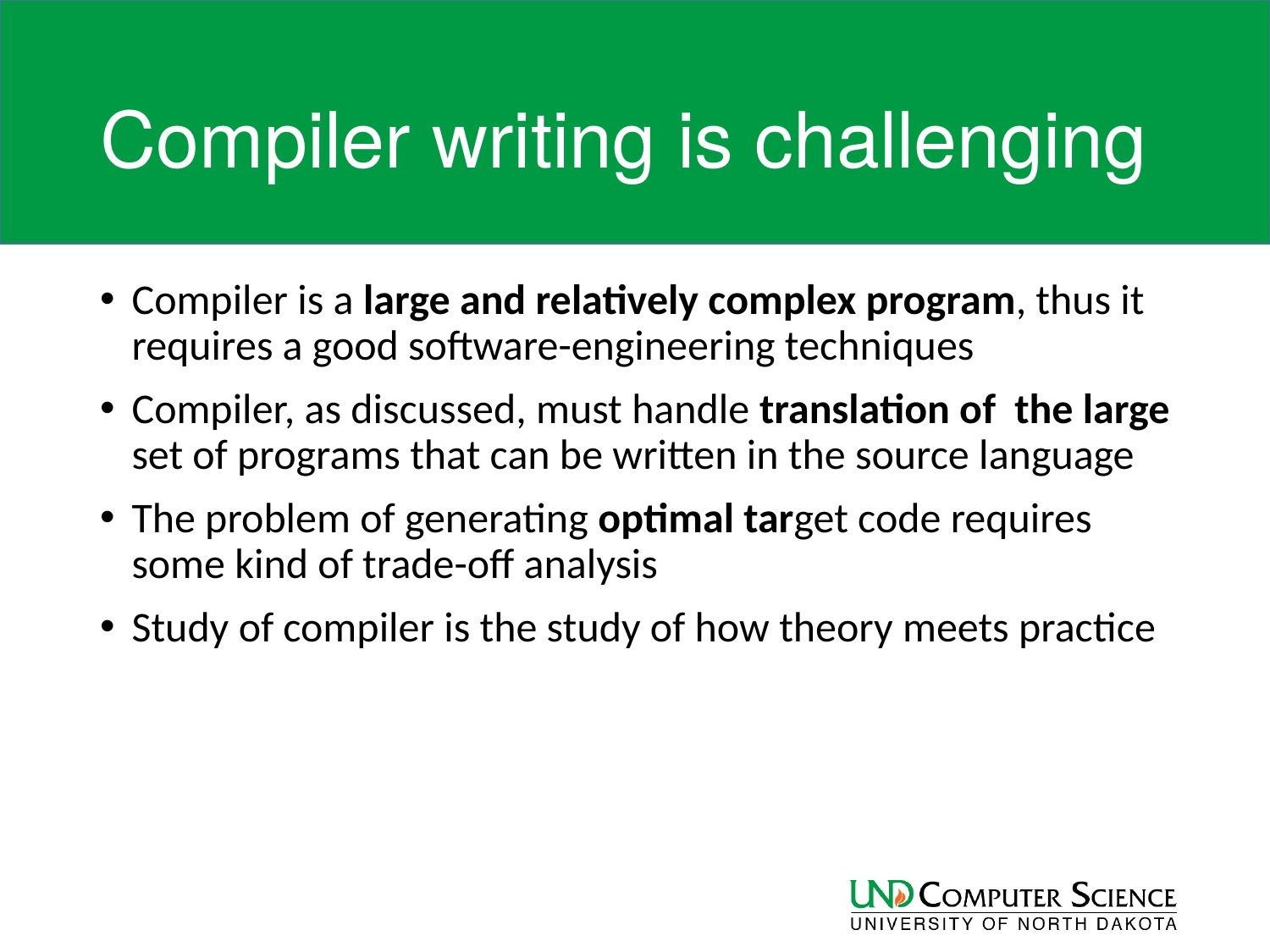

# Compiler writing is challenging
Compiler is a large and relatively complex program, thus it requires a good software-engineering techniques
Compiler, as discussed, must handle translation of  the large set of programs that can be written in the source language
The problem of generating optimal target code requires some kind of trade-off analysis
Study of compiler is the study of how theory meets practice